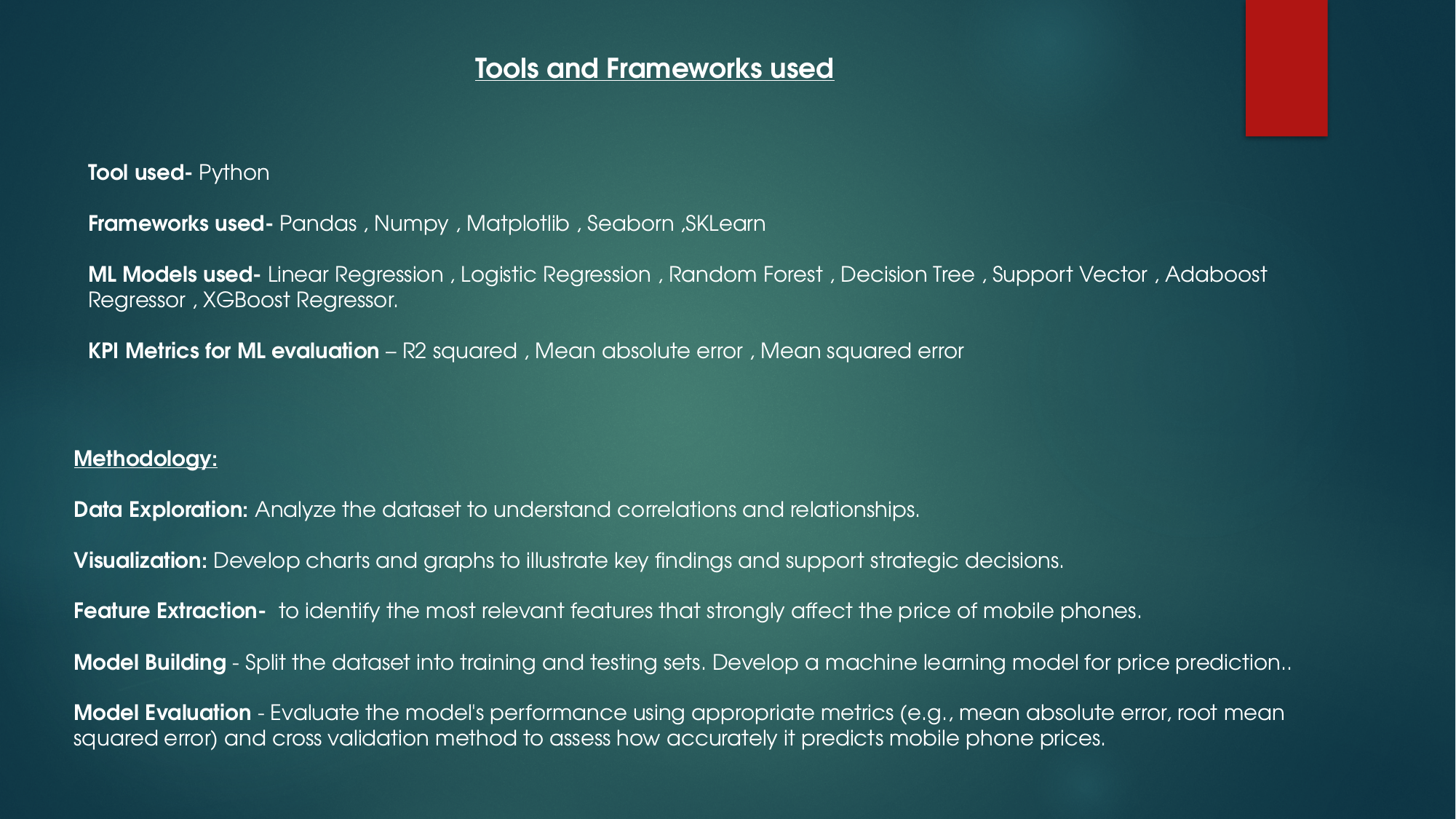

Tools and Frameworks used
Tool used- Python

Frameworks used- Pandas , Numpy , Matplotlib , Seaborn ,SKLearn

ML Models used- Linear Regression , Logistic Regression , Random Forest , Decision Tree , Support Vector , Adaboost Regressor , XGBoost Regressor.

KPI Metrics for ML evaluation – R2 squared , Mean absolute error , Mean squared error
Methodology:

Data Exploration: Analyze the dataset to understand correlations and relationships.

Visualization: Develop charts and graphs to illustrate key findings and support strategic decisions.

Feature Extraction-  to identify the most relevant features that strongly affect the price of mobile phones.

Model Building - Split the dataset into training and testing sets. Develop a machine learning model for price prediction..

Model Evaluation - Evaluate the model's performance using appropriate metrics (e.g., mean absolute error, root mean squared error) and cross validation method to assess how accurately it predicts mobile phone prices.